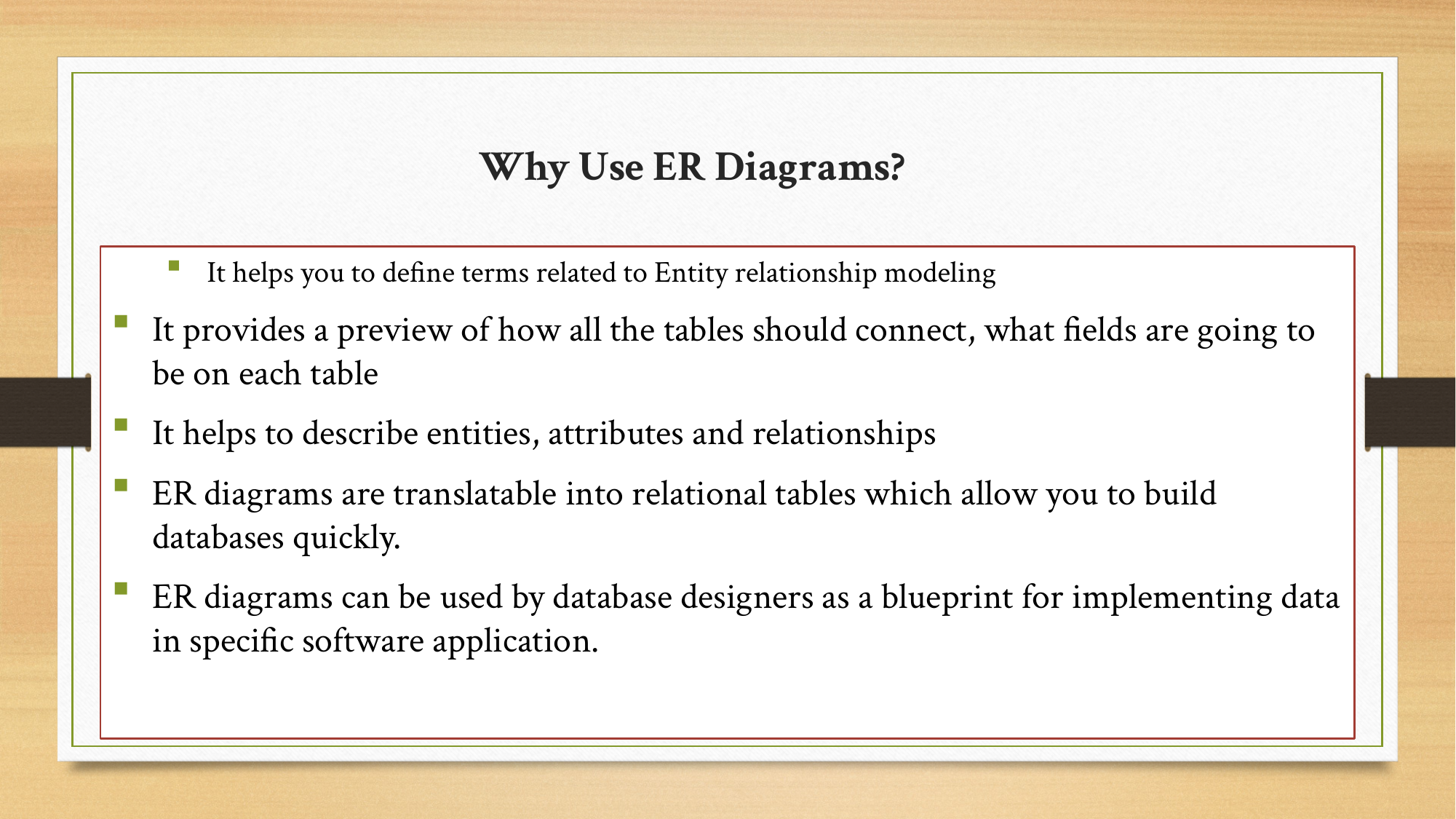

# Why Use ER Diagrams?
It helps you to define terms related to Entity relationship modeling
It provides a preview of how all the tables should connect, what fields are going to be on each table
It helps to describe entities, attributes and relationships
ER diagrams are translatable into relational tables which allow you to build databases quickly.
ER diagrams can be used by database designers as a blueprint for implementing data in specific software application.